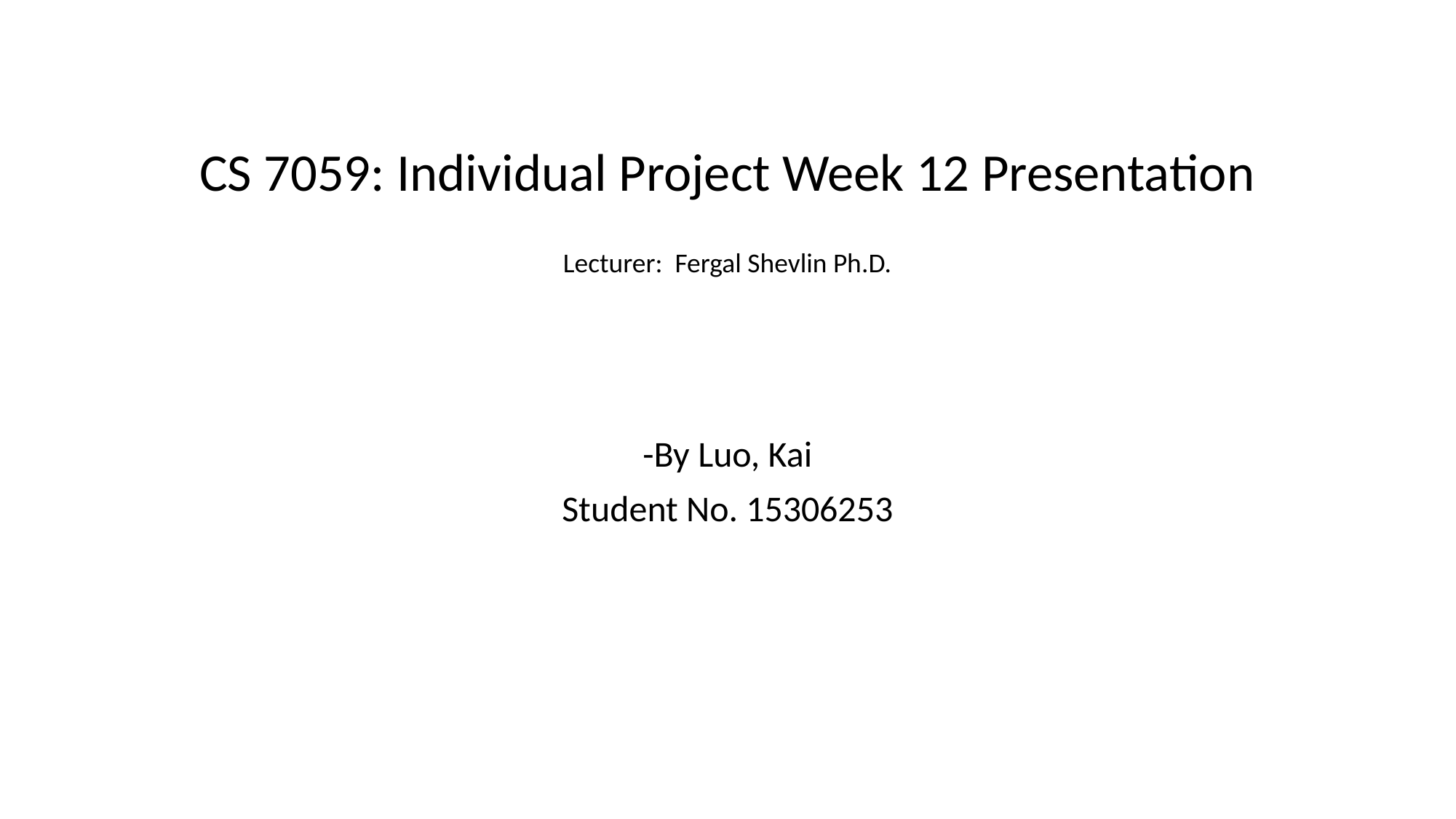

# CS 7059: Individual Project Week 12 Presentation
Lecturer:  Fergal Shevlin Ph.D.
-By Luo, Kai
Student No. 15306253